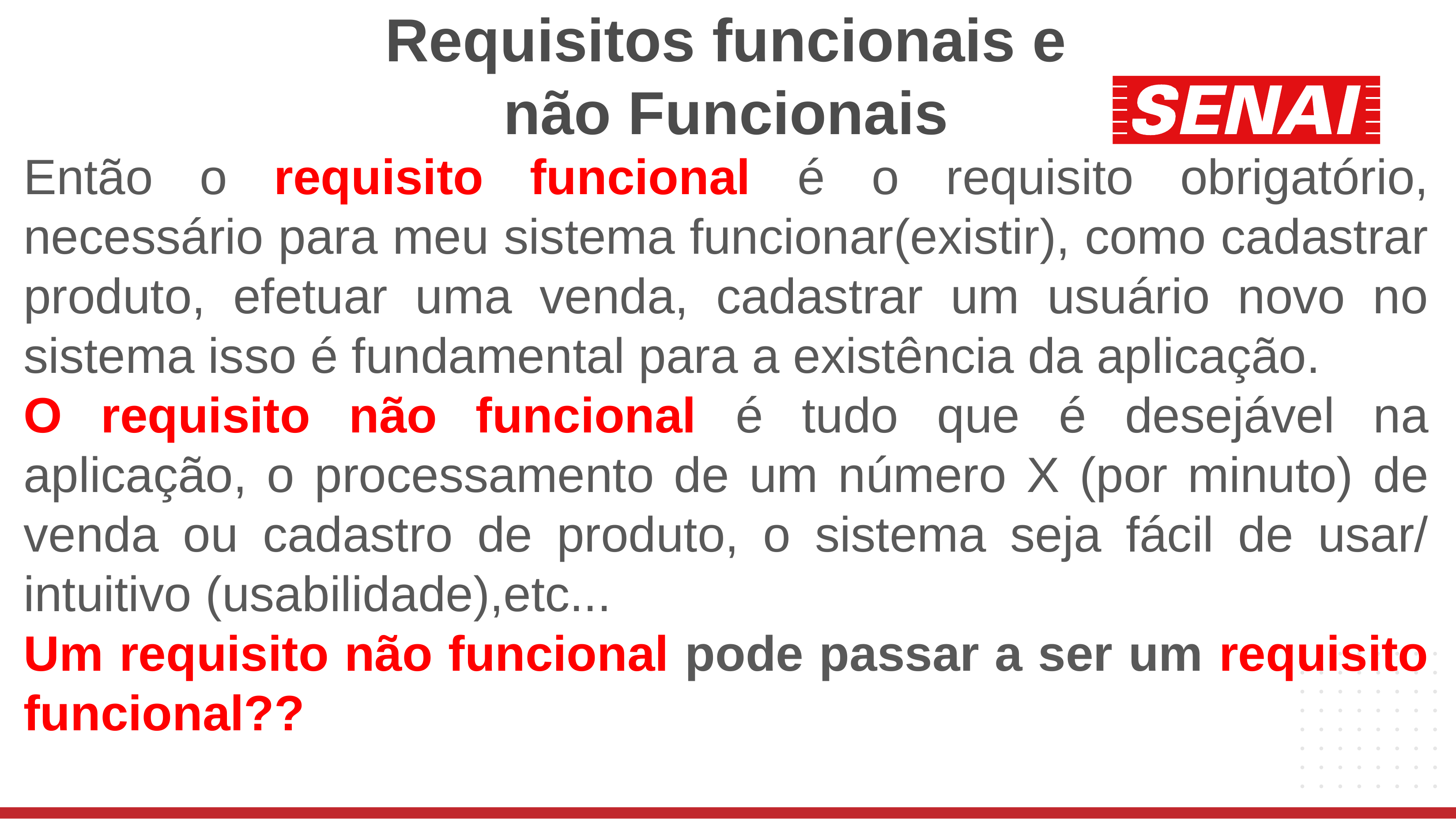

# Requisitos funcionais e não Funcionais

Então o requisito funcional é o requisito obrigatório, necessário para meu sistema funcionar(existir), como cadastrar produto, efetuar uma venda, cadastrar um usuário novo no sistema isso é fundamental para a existência da aplicação.
O requisito não funcional é tudo que é desejável na aplicação, o processamento de um número X (por minuto) de venda ou cadastro de produto, o sistema seja fácil de usar/ intuitivo (usabilidade),etc...
Um requisito não funcional pode passar a ser um requisito funcional??